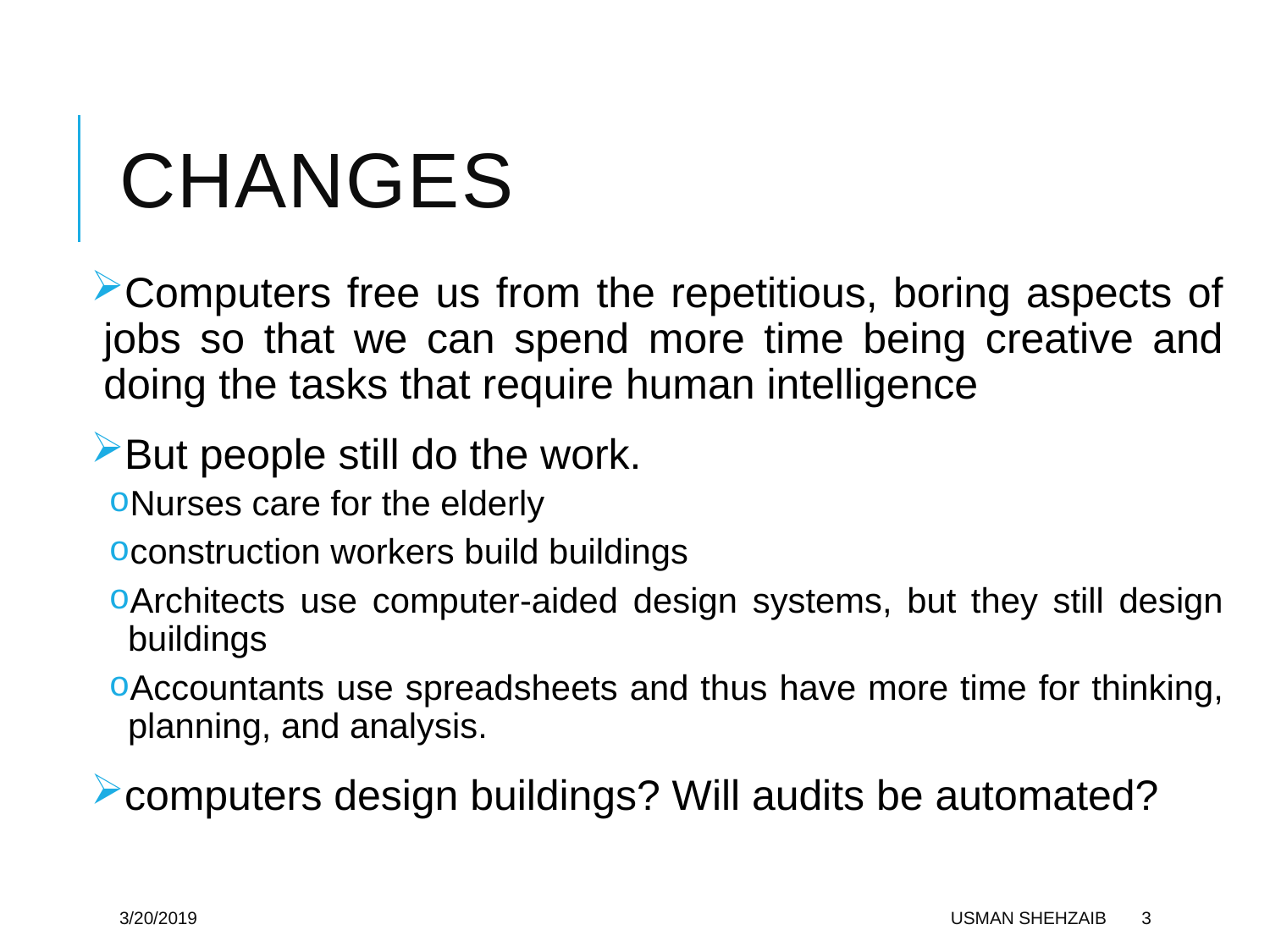

# Changes
Computers free us from the repetitious, boring aspects of jobs so that we can spend more time being creative and doing the tasks that require human intelligence
But people still do the work.
Nurses care for the elderly
construction workers build buildings
Architects use computer-aided design systems, but they still design buildings
Accountants use spreadsheets and thus have more time for thinking, planning, and analysis.
computers design buildings? Will audits be automated?
3/20/2019
Usman Shehzaib
3